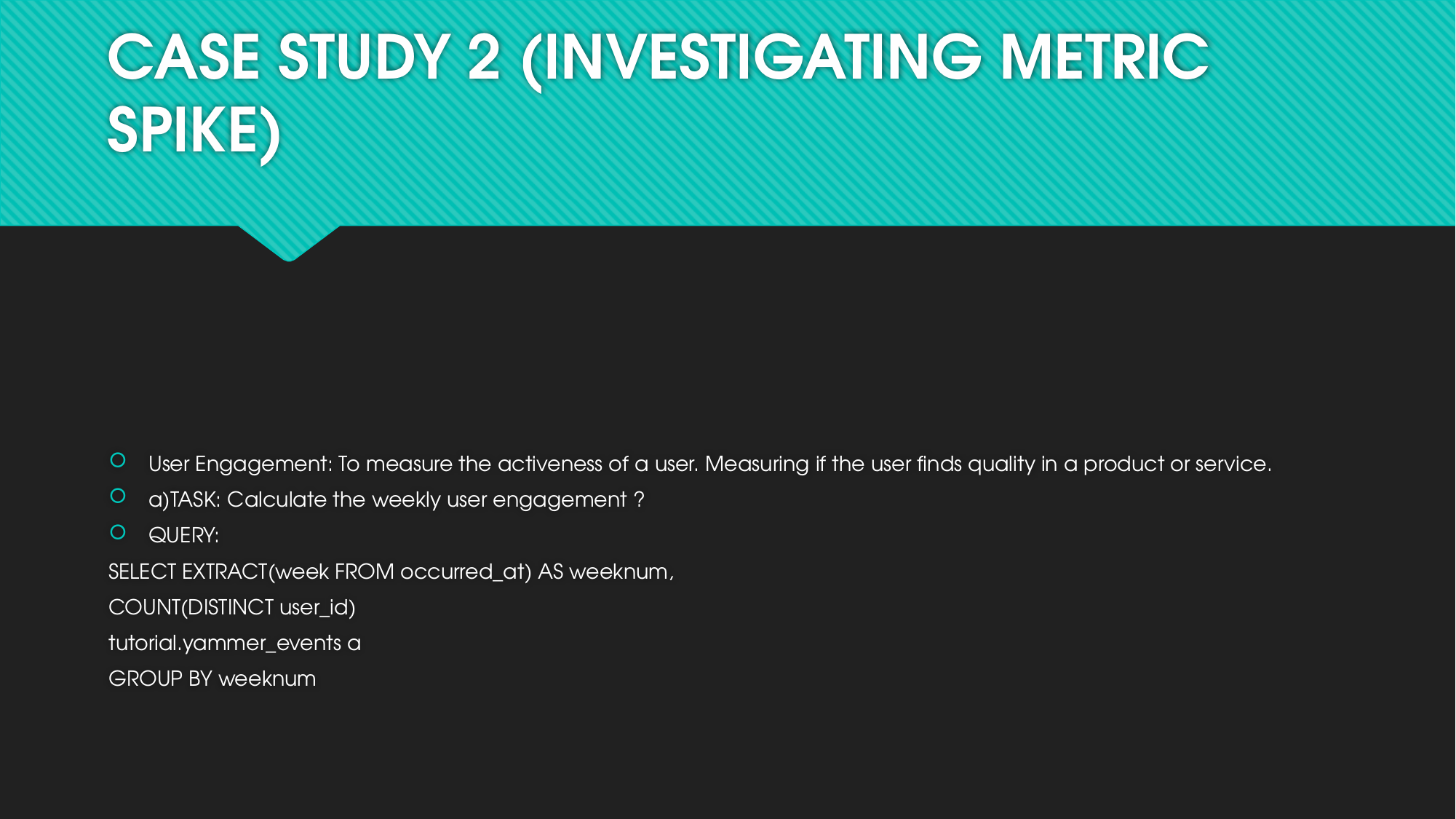

# CASE STUDY 2 (INVESTIGATING METRIC SPIKE)

User Engagement: To measure the activeness of a user. Measuring if the user finds quality in a product or service.
a)TASK: Calculate the weekly user engagement ?
QUERY:
SELECT EXTRACT(week FROM occurred_at) AS weeknum,
COUNT(DISTINCT user_id)
tutorial.yammer_events a
GROUP BY weeknum